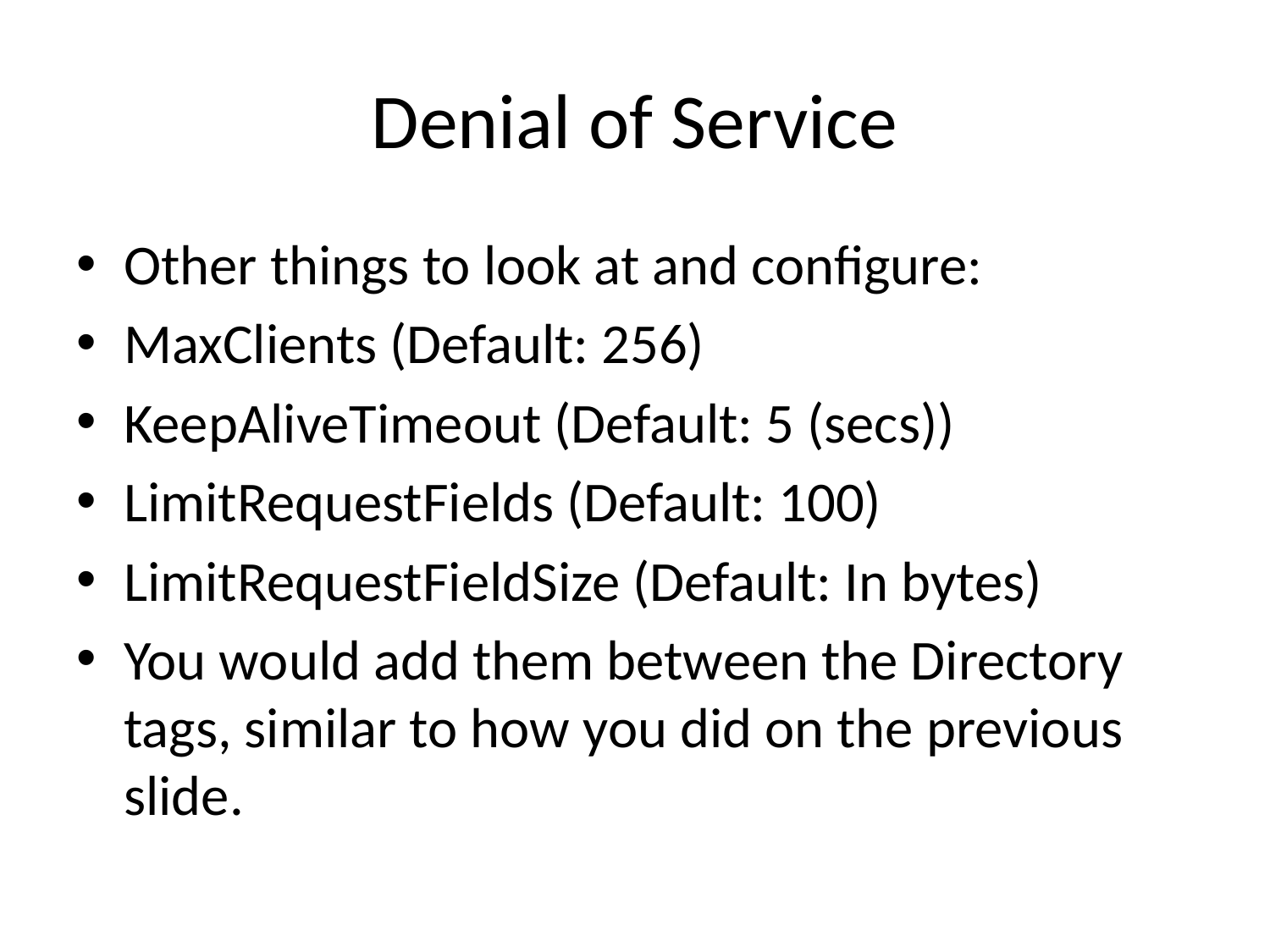

# Denial of Service
Other things to look at and configure:
MaxClients (Default: 256)
KeepAliveTimeout (Default: 5 (secs))
LimitRequestFields (Default: 100)
LimitRequestFieldSize (Default: In bytes)
You would add them between the Directory tags, similar to how you did on the previous slide.